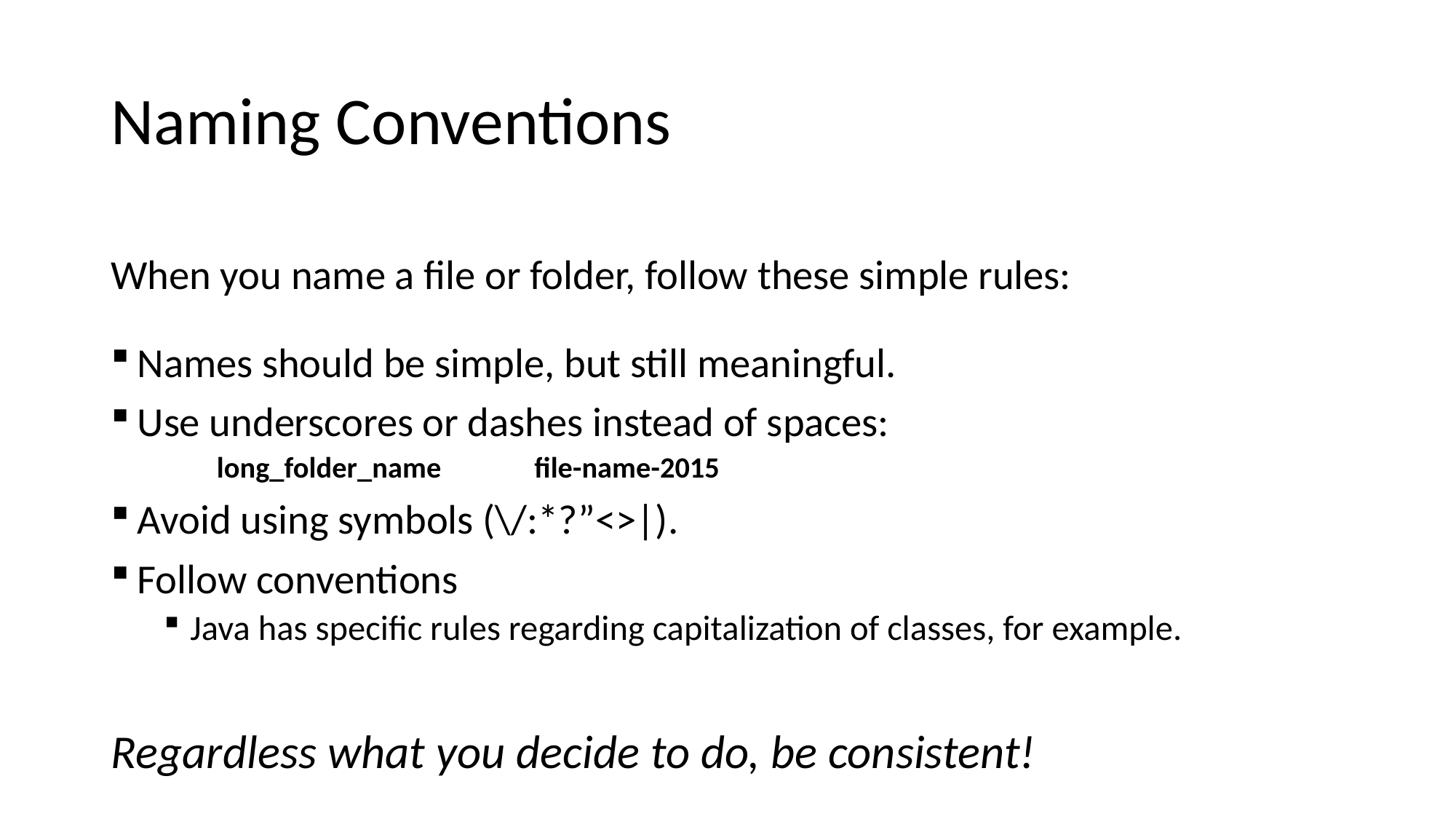

# Naming Conventions
When you name a file or folder, follow these simple rules:
Names should be simple, but still meaningful.
Use underscores or dashes instead of spaces:
long_folder_name	file-name-2015
Avoid using symbols (\/:*?”<>|).
Follow conventions
Java has specific rules regarding capitalization of classes, for example.

Regardless what you decide to do, be consistent!